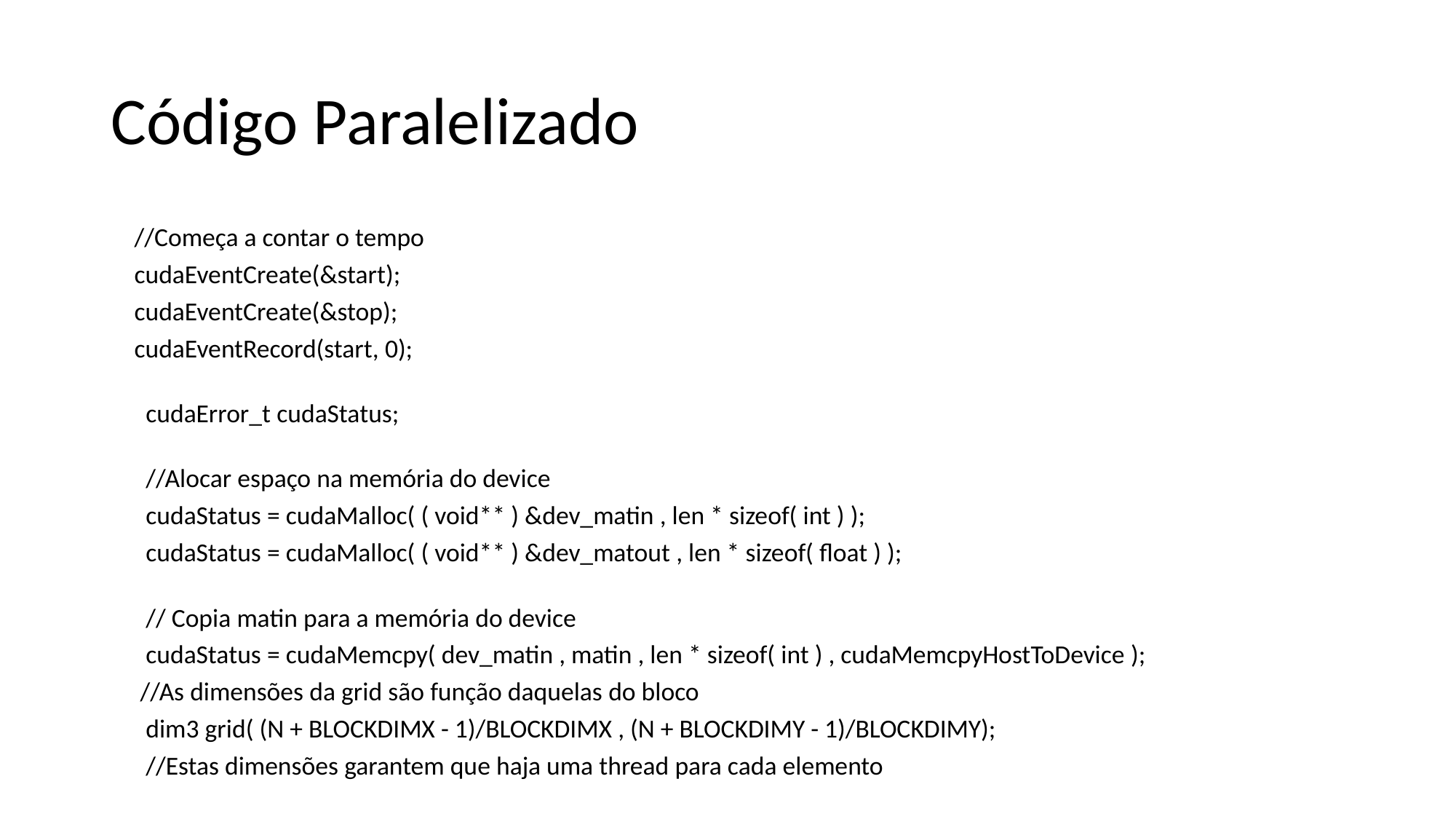

# Código Paralelizado
    //Começa a contar o tempo
    cudaEventCreate(&start);
    cudaEventCreate(&stop);
    cudaEventRecord(start, 0);
      cudaError_t cudaStatus;
      //Alocar espaço na memória do device
      cudaStatus = cudaMalloc( ( void** ) &dev_matin , len * sizeof( int ) );
      cudaStatus = cudaMalloc( ( void** ) &dev_matout , len * sizeof( float ) );
      // Copia matin para a memória do device
      cudaStatus = cudaMemcpy( dev_matin , matin , len * sizeof( int ) , cudaMemcpyHostToDevice );
     //As dimensões da grid são função daquelas do bloco
      dim3 grid( (N + BLOCKDIMX - 1)/BLOCKDIMX , (N + BLOCKDIMY - 1)/BLOCKDIMY);
      //Estas dimensões garantem que haja uma thread para cada elemento